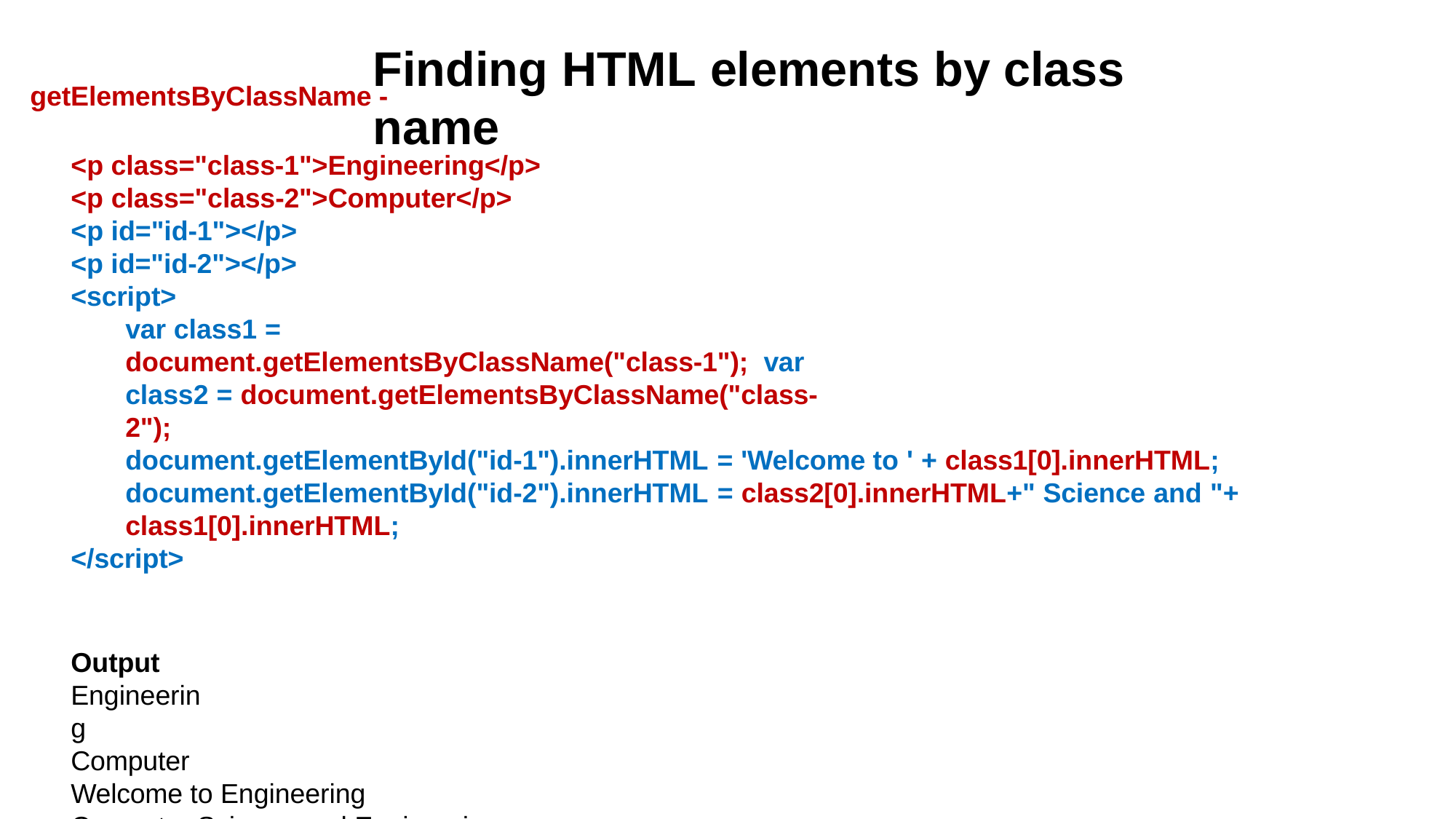

# Finding HTML elements by class name
getElementsByClassName -
<p class="class-1">Engineering</p>
<p class="class-2">Computer</p>
<p id="id-1"></p>
<p id="id-2"></p>
<script>
var class1 = document.getElementsByClassName("class-1");  var class2 = document.getElementsByClassName("class-2");
document.getElementById("id-1").innerHTML = 'Welcome to ' + class1[0].innerHTML;
document.getElementById("id-2").innerHTML = class2[0].innerHTML+" Science and "+ class1[0].innerHTML;
</script>

Output  Engineering  Computer
Welcome to Engineering
Computer Science and Engineering